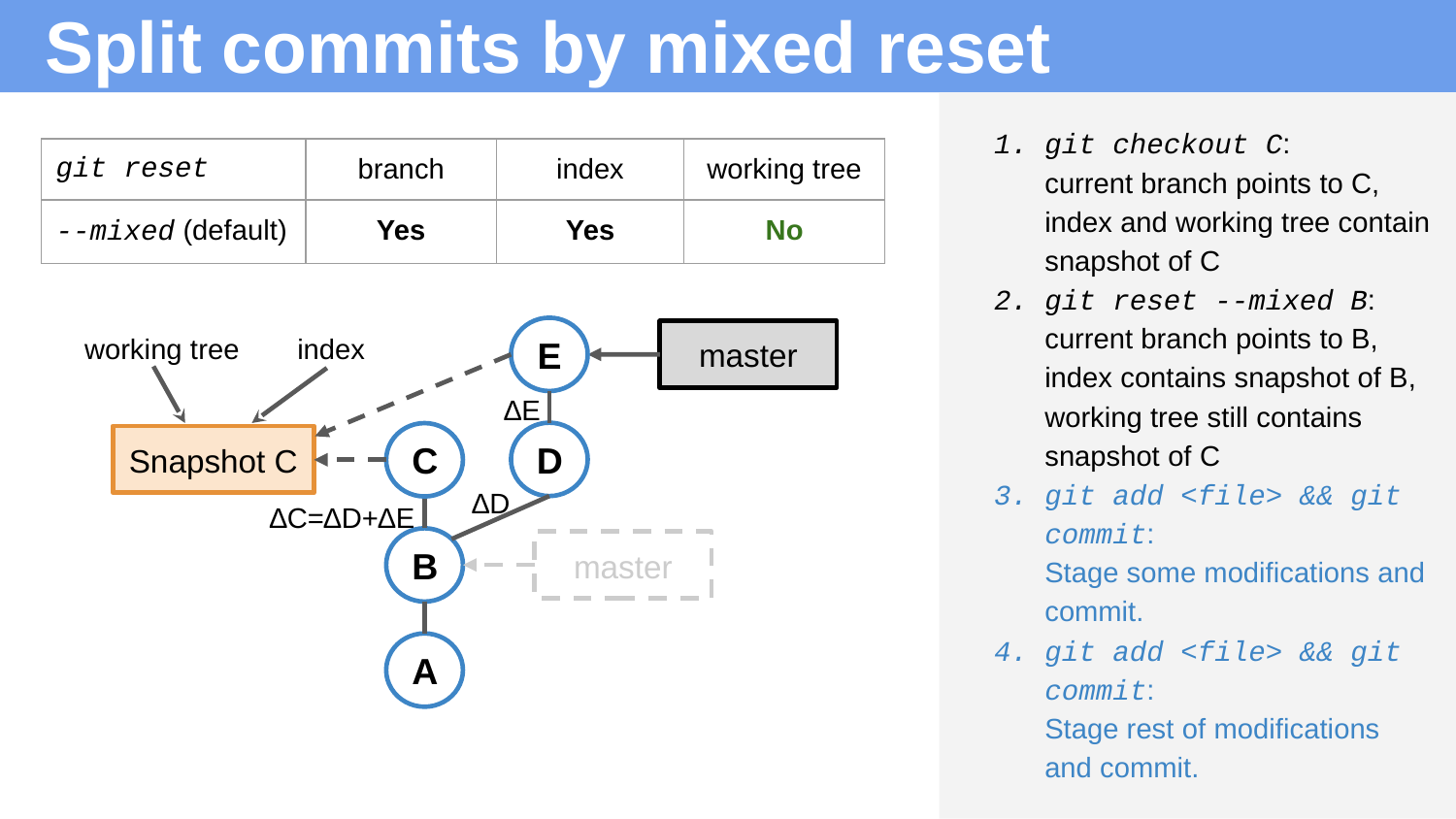

# Split commits by mixed reset

git checkout C:
current branch points to C,
index and working tree contain snapshot of C
git reset --mixed B:
current branch points to B,
index contains snapshot of B, working tree still contains snapshot of C
git add <file> && git commit:
Stage some modifications and commit.
git add <file> && git commit:
Stage rest of modifications and commit.
| git reset | branch | index | working tree |
| --- | --- | --- | --- |
| --mixed (default) | Yes | Yes | No |
index
working tree
E
master
∆E
D
C
Snapshot C
∆D
∆C=∆D+∆E
B
master
A